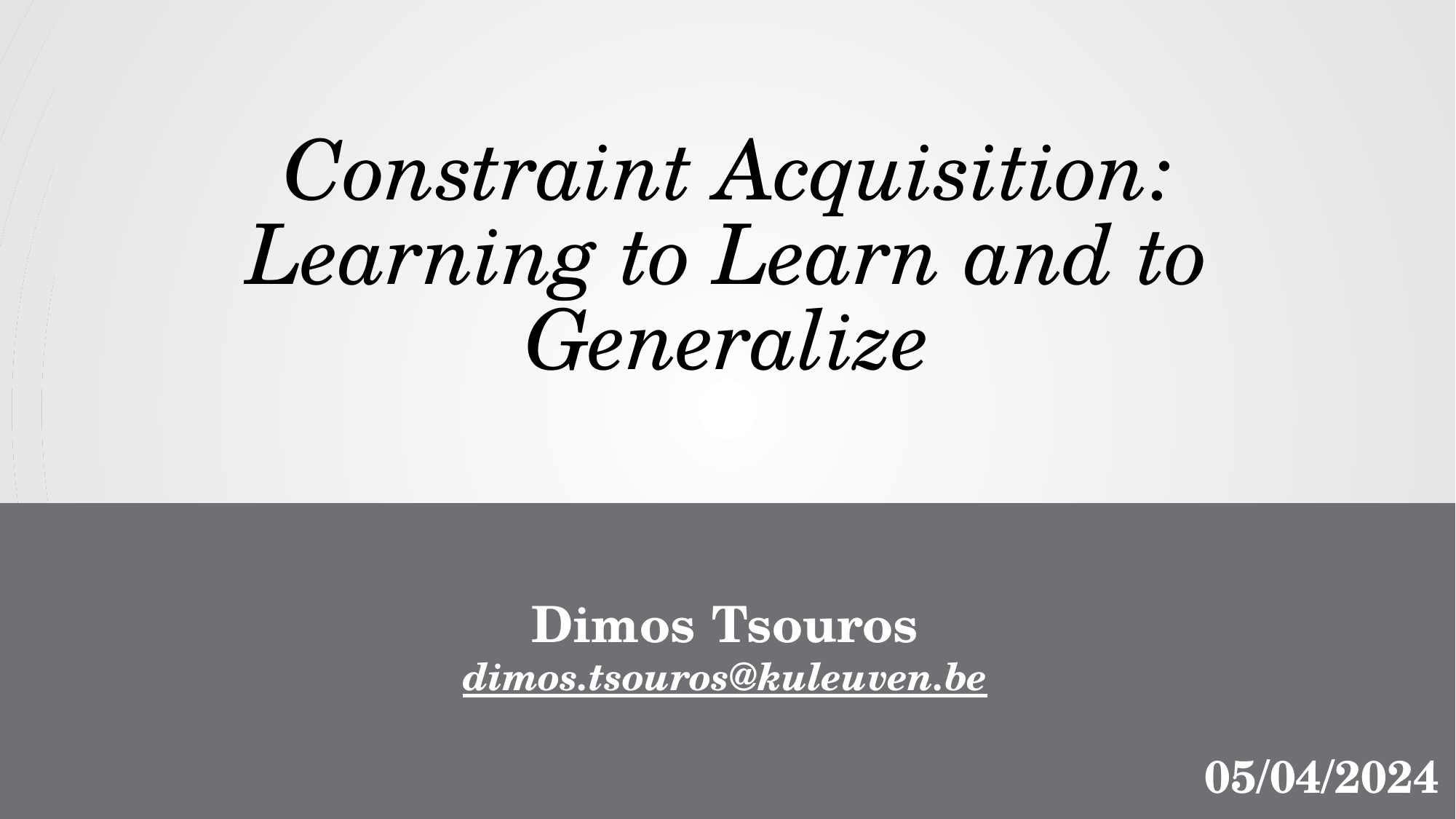

# Constraint Acquisition: Learning to Learn and to Generalize

Dimos Tsouros
dimos.tsouros@kuleuven.be
05/04/2024